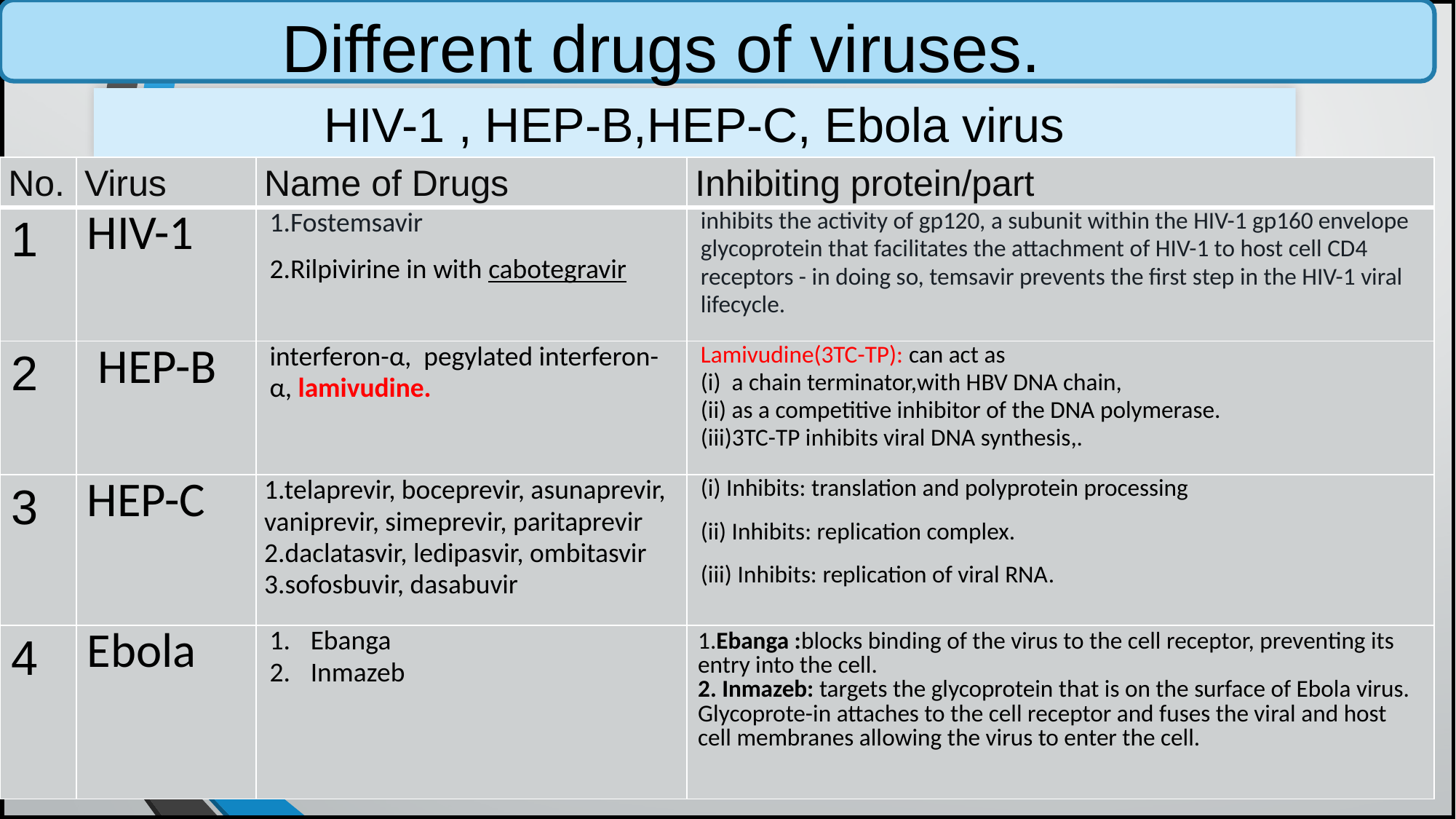

Different drugs of viruses.

HIV-1 , HEP-B,HEP-C, Ebola virus
| No. | Virus | Name of Drugs | Inhibiting protein/part |
| --- | --- | --- | --- |
| 1 | HIV-1 | 1.Fostemsavir 2.Rilpivirine in with cabotegravir | inhibits the activity of gp120, a subunit within the HIV-1 gp160 envelope glycoprotein that facilitates the attachment of HIV-1 to host cell CD4 receptors - in doing so, temsavir prevents the first step in the HIV-1 viral lifecycle. |
| 2 | HEP-B | interferon-α, pegylated interferon-α, lamivudine. | Lamivudine(3TC-TP): can act as (i) a chain terminator,with HBV DNA chain, (ii) as a competitive inhibitor of the DNA polymerase. (iii)3TC-TP inhibits viral DNA synthesis,. |
| 3 | HEP-C | 1.telaprevir, boceprevir, asunaprevir, vaniprevir, simeprevir, paritaprevir 2.daclatasvir, ledipasvir, ombitasvir 3.sofosbuvir, dasabuvir | (i) Inhibits: translation and polyprotein processing (ii) Inhibits: replication complex. (iii) Inhibits: replication of viral RNA. |
| 4 | Ebola | Ebanga Inmazeb | 1.Ebanga :blocks binding of the virus to the cell receptor, preventing its entry into the cell. 2. Inmazeb: targets the glycoprotein that is on the surface of Ebola virus. Glycoprote-in attaches to the cell receptor and fuses the viral and host cell membranes allowing the virus to enter the cell. |